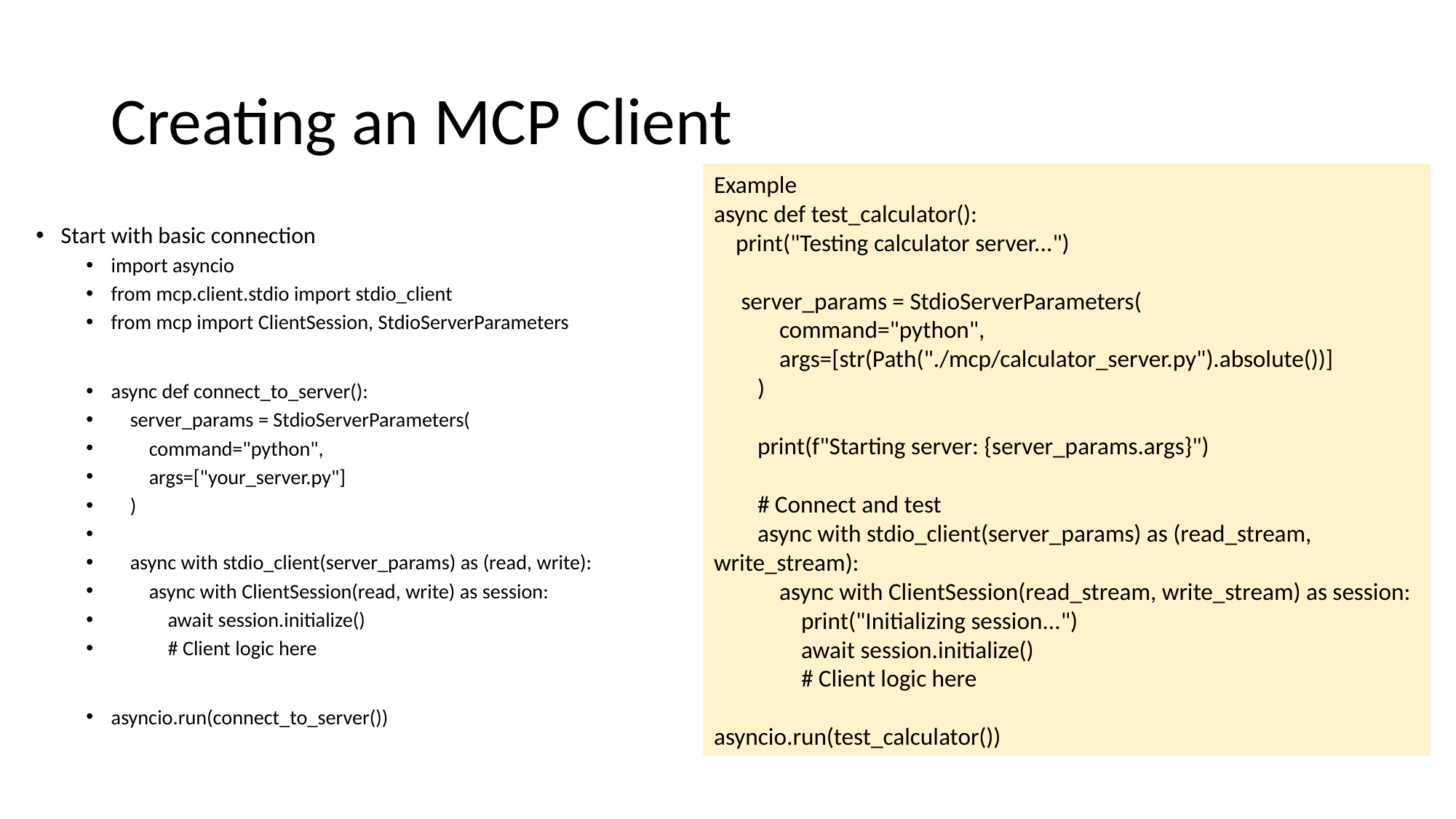

# Creating an MCP Client
Example
async def test_calculator():
    print("Testing calculator server...")

     server_params = StdioServerParameters(
            command="python",
            args=[str(Path("./mcp/calculator_server.py").absolute())]
        )

        print(f"Starting server: {server_params.args}")

        # Connect and test
        async with stdio_client(server_params) as (read_stream, write_stream):
            async with ClientSession(read_stream, write_stream) as session:
                print("Initializing session...")
                await session.initialize()
                # Client logic here

asyncio.run(test_calculator())
Start with basic connection
import asyncio
from mcp.client.stdio import stdio_client
from mcp import ClientSession, StdioServerParameters

async def connect_to_server():
    server_params = StdioServerParameters(
        command="python",
        args=["your_server.py"]
    )

    async with stdio_client(server_params) as (read, write):
        async with ClientSession(read, write) as session:
            await session.initialize()
            # Client logic here

asyncio.run(connect_to_server())